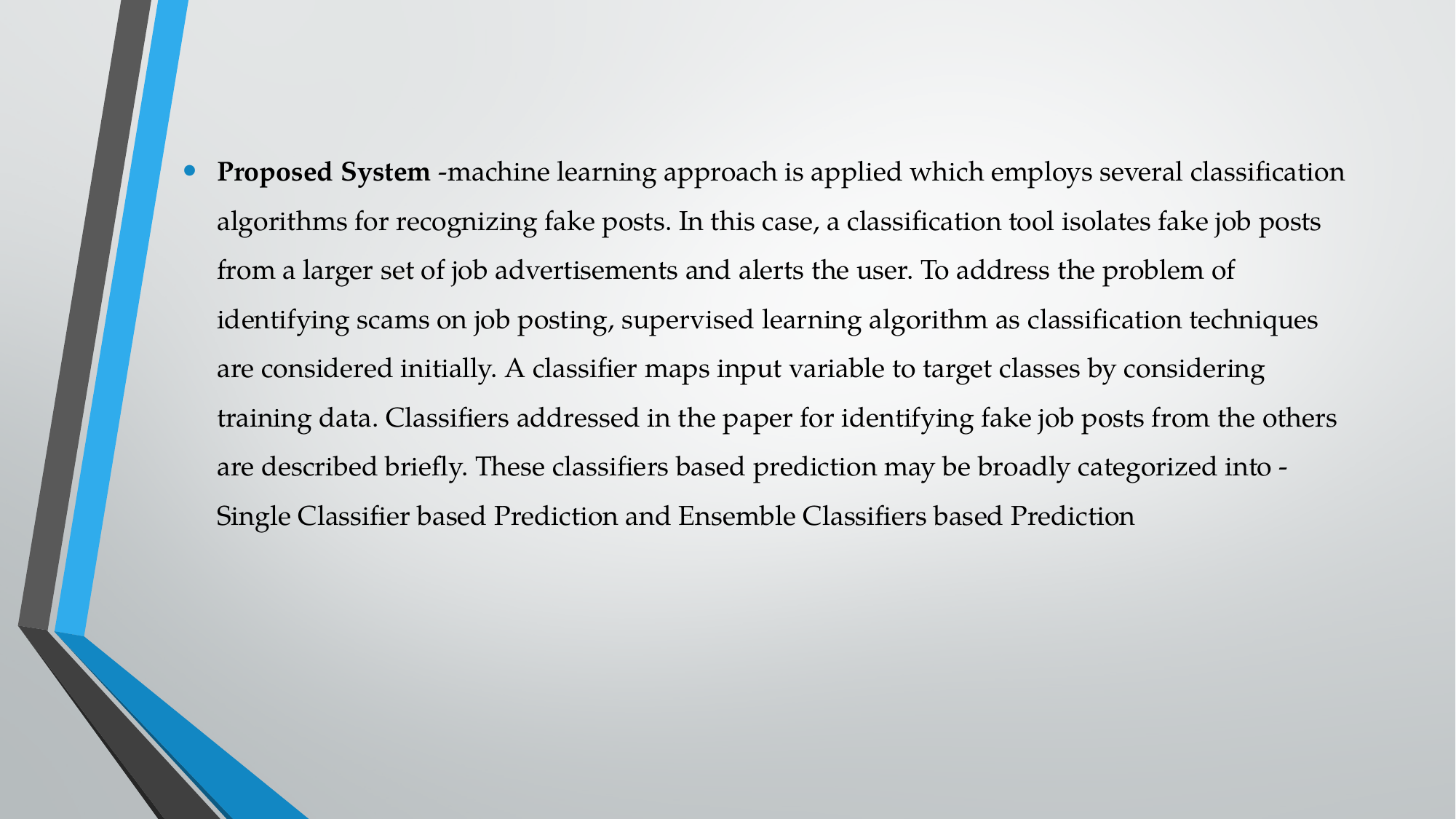

Proposed System -machine learning approach is applied which employs several classification algorithms for recognizing fake posts. In this case, a classification tool isolates fake job posts from a larger set of job advertisements and alerts the user. To address the problem of identifying scams on job posting, supervised learning algorithm as classification techniques are considered initially. A classifier maps input variable to target classes by considering training data. Classifiers addressed in the paper for identifying fake job posts from the others are described briefly. These classifiers based prediction may be broadly categorized into -Single Classifier based Prediction and Ensemble Classifiers based Prediction